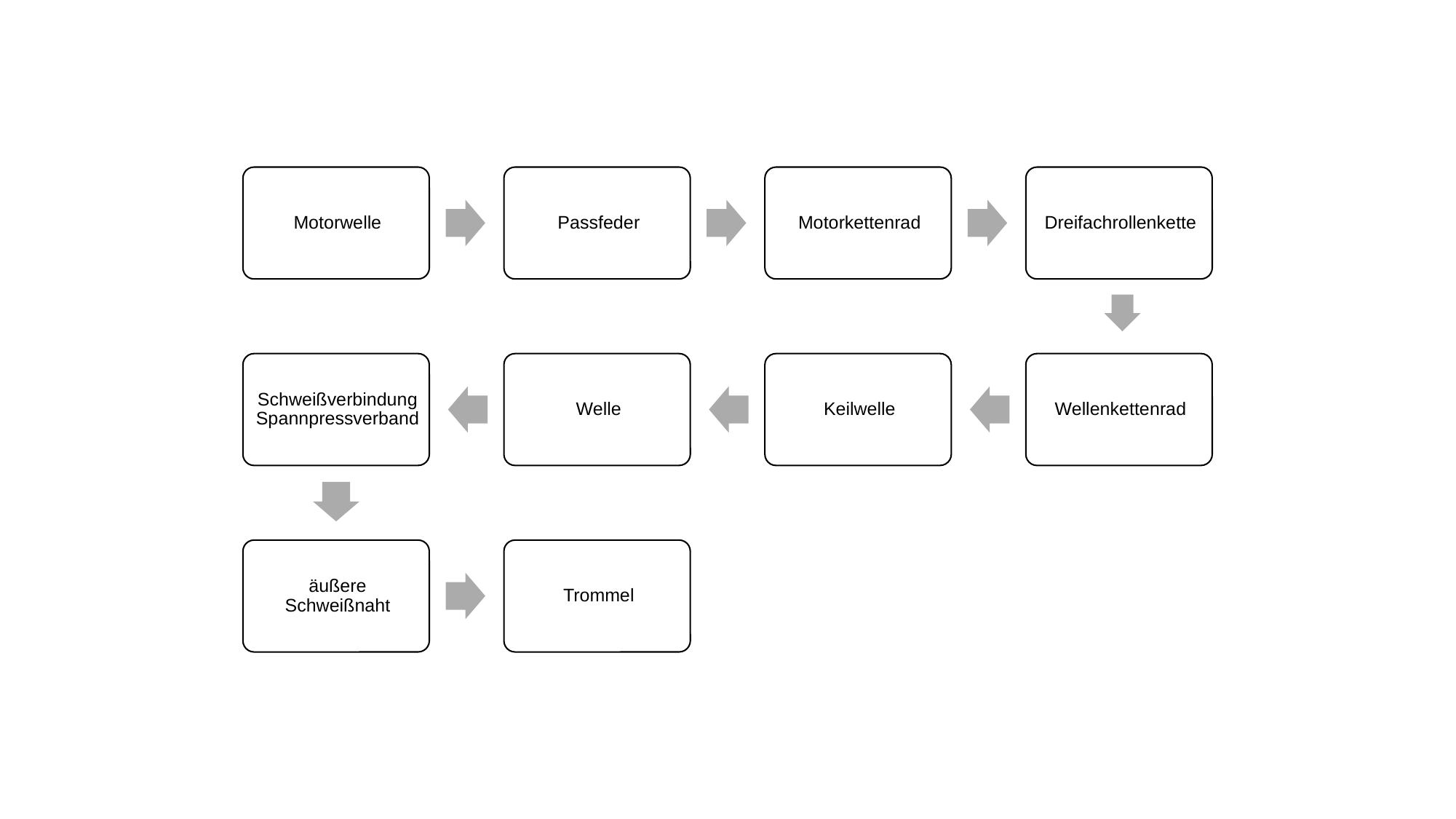

Motorwelle

Passfeder

Motorkettenrad

Dreifachrollenkette

Wellenkettenrad

Keilwelle

Welle

Schweißverbindung
Spannpressverband

äußere Schweißnaht

Trommel